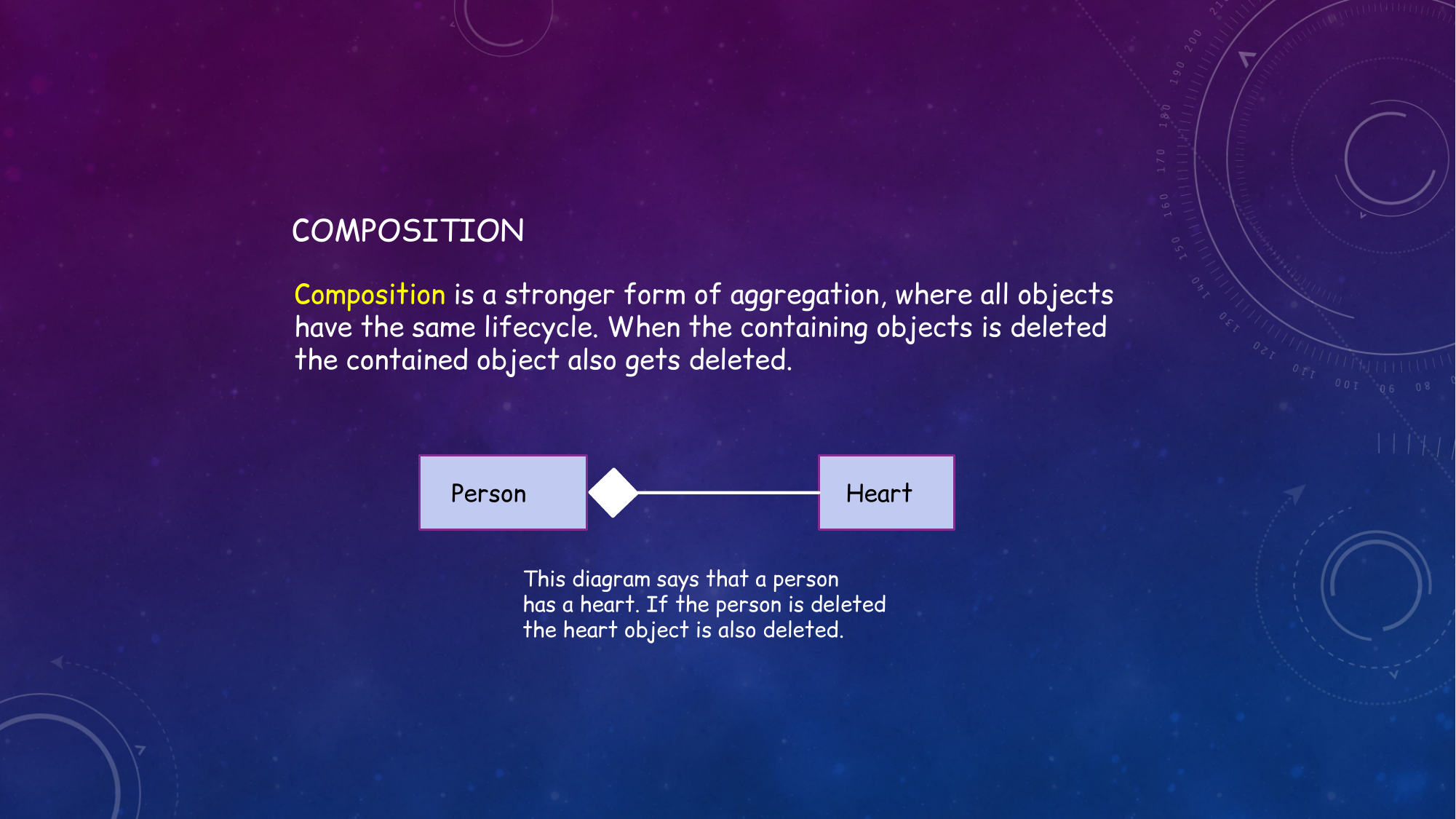

COMPOSITION
Composition is a stronger form of aggregation, where all objects
have the same lifecycle. When the containing objects is deleted
the contained object also gets deleted.

Person
Heart

This diagram says that a person
has a heart. If the person is deleted
the heart object is also deleted.